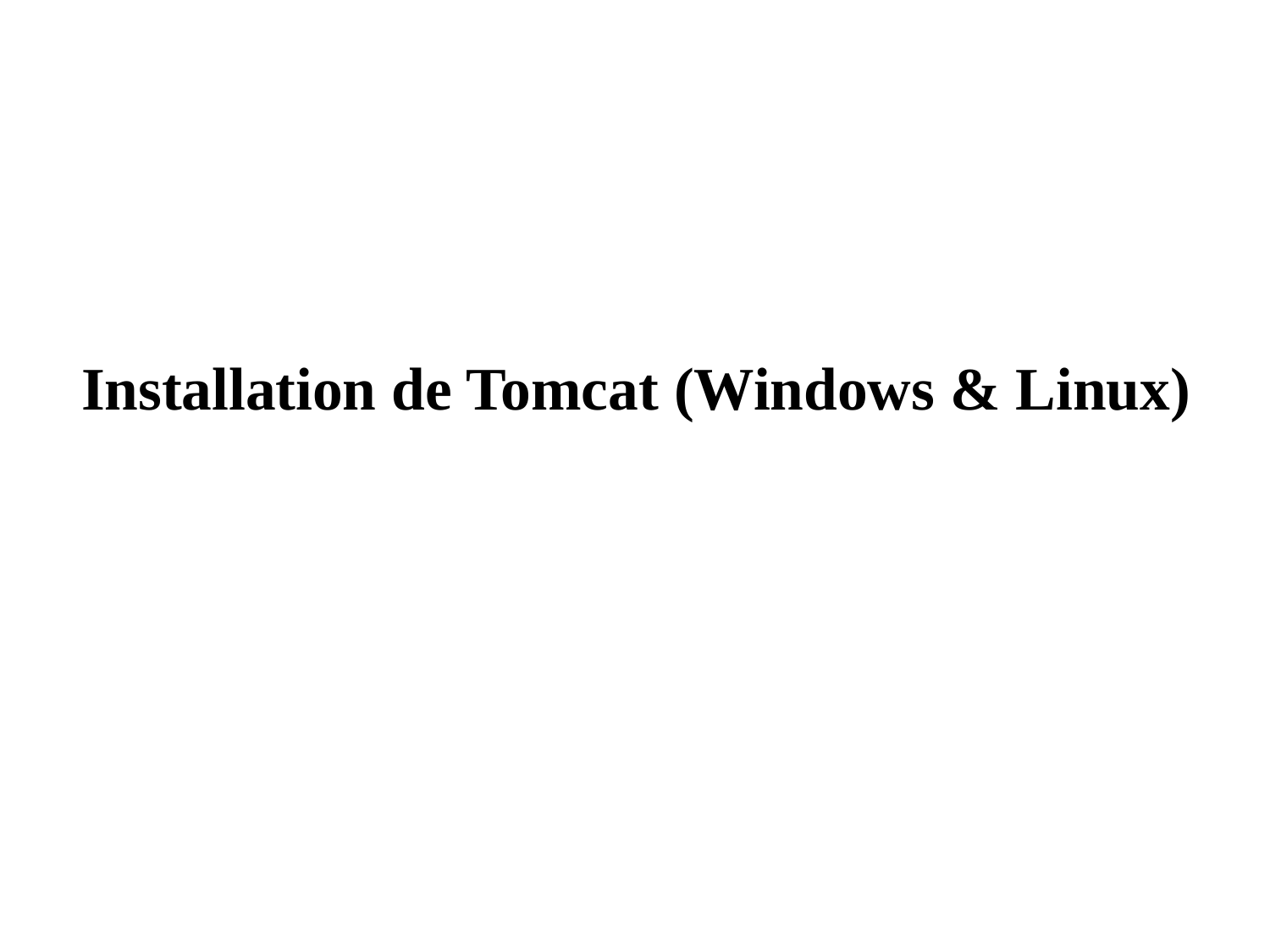

# Installation de Tomcat (Windows & Linux)